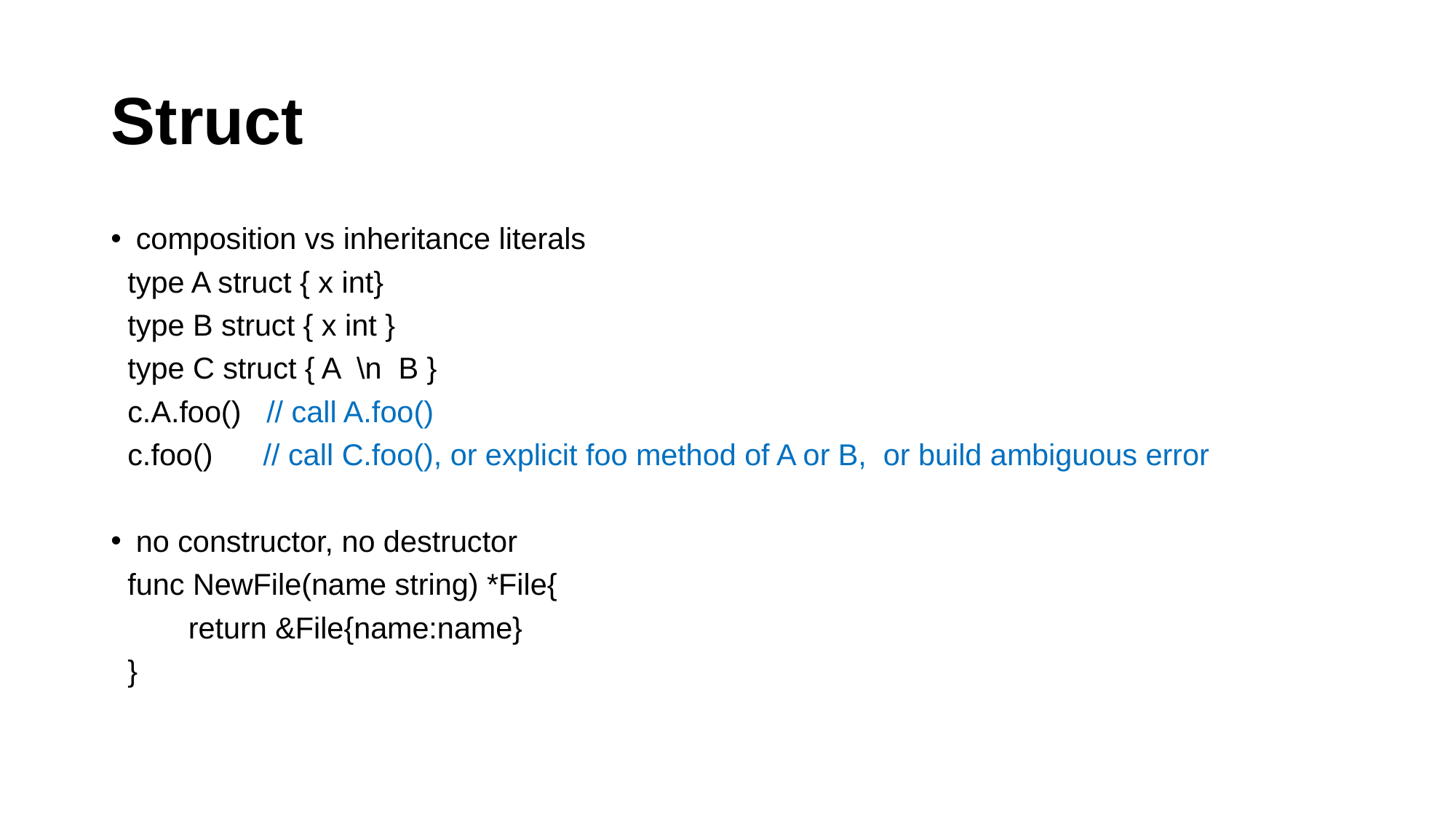

# Struct
composition vs inheritance literals
  type A struct { x int}
  type B struct { x int }
  type C struct { A  \n  B }
  c.A.foo()   // call A.foo()
  c.foo()      // call C.foo(), or explicit foo method of A or B,  or build ambiguous error

no constructor, no destructor
  func NewFile(name string) *File{
	return &File{name:name}
  }